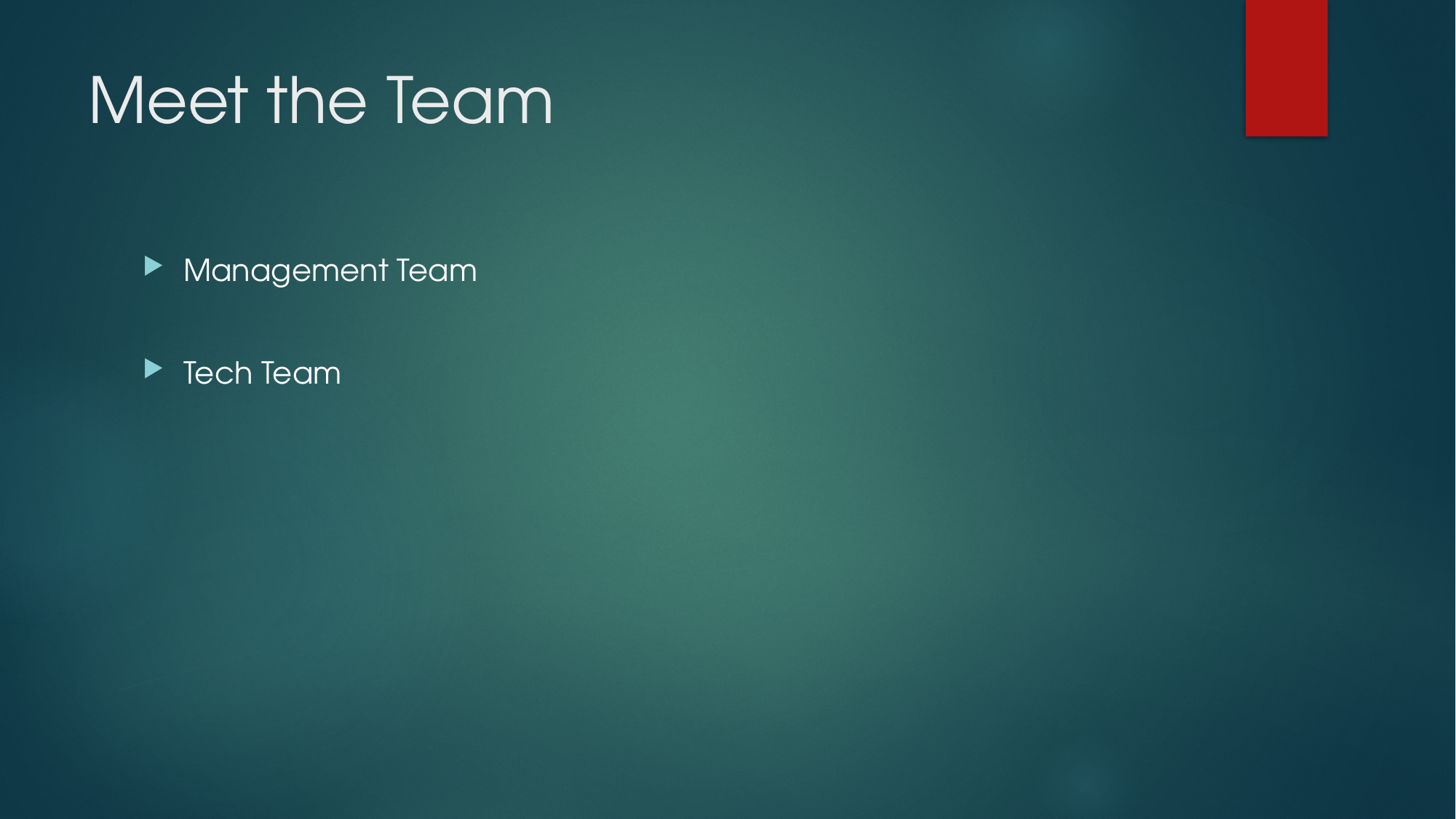

# Meet the Team
Management Team

Tech Team